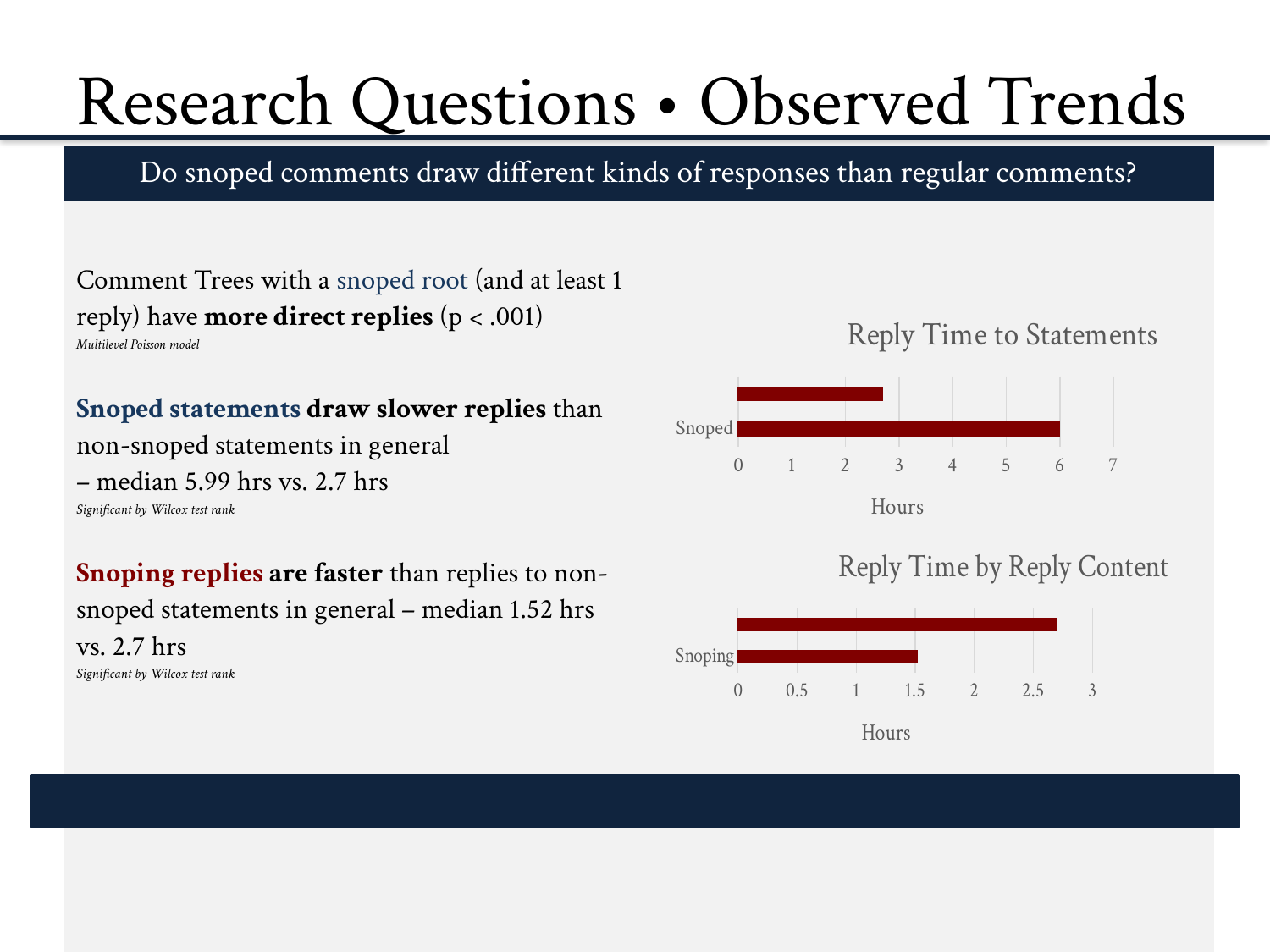

# Research Questions • Observed Trends
| Do snoped comments draw different kinds of responses than regular comments? |  |
| --- | --- |
|  |  |
| Comment Trees with a snoped root (and at least 1 reply) have more direct replies (p < .001) Multilevel Poisson model Snoped statements draw slower replies than non-snoped statements in general – median 5.99 hrs vs. 2.7 hrs Significant by Wilcox test rank Snoping replies are faster than replies to non-snoped statements in general – median 1.52 hrs vs. 2.7 hrs Significant by Wilcox test rank |  |
|  |  |
|  |  |
|  |  |
|  |  |

### Chart: Reply Time to Statements

| Category | Column1 |
|---|---|
| Snoped | 5.99 |
| Non-snoped | 2.7 |

### Chart: Reply Time by Reply Content

| Category | Column1 |
|---|---|
| Snoping | 1.52 |
| Non-snoping | 2.7 |